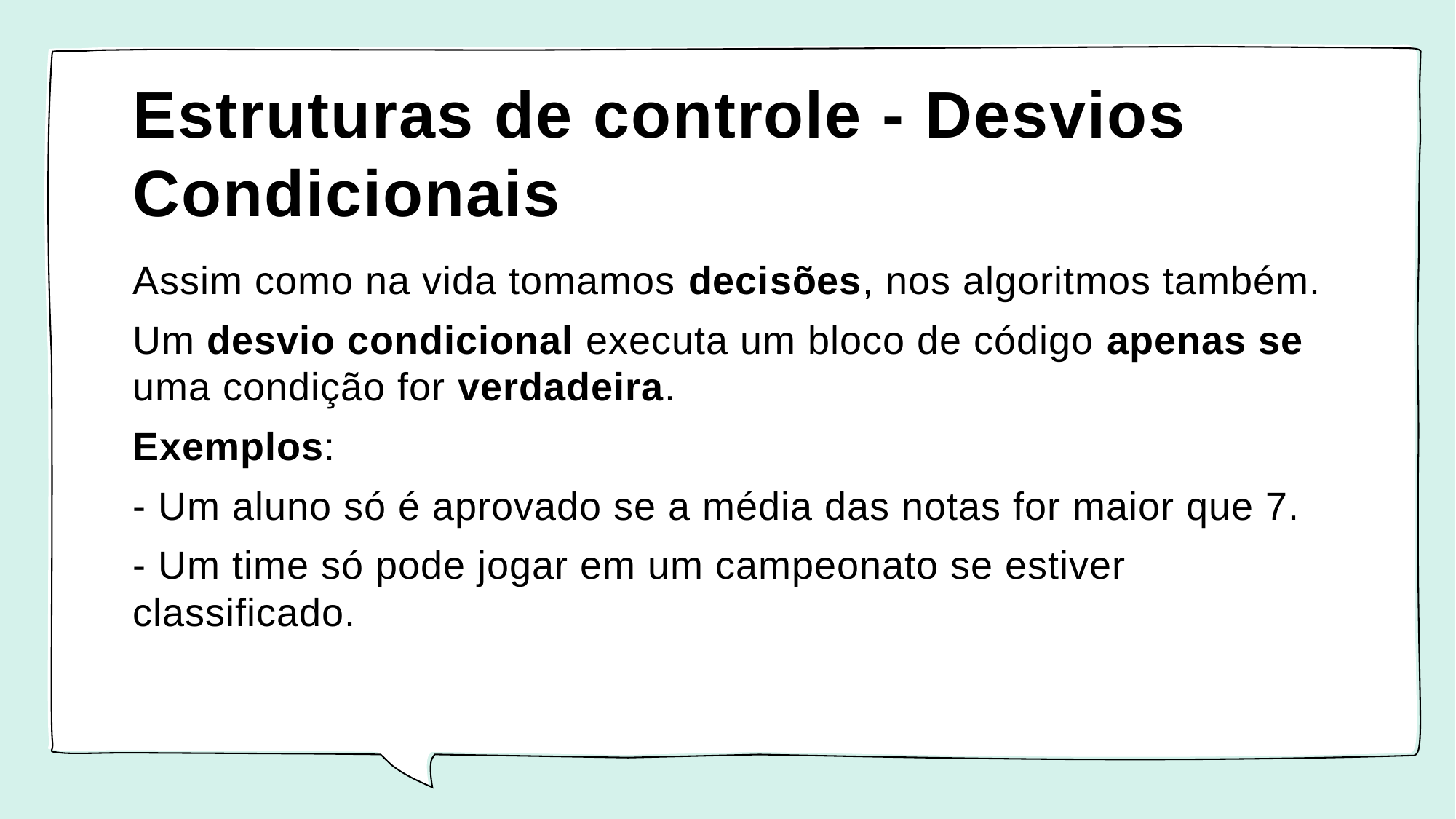

# Estruturas de controle - Desvios Condicionais
Assim como na vida tomamos decisões, nos algoritmos também.
Um desvio condicional executa um bloco de código apenas se uma condição for verdadeira.
Exemplos:
- Um aluno só é aprovado se a média das notas for maior que 7.
- Um time só pode jogar em um campeonato se estiver classificado.